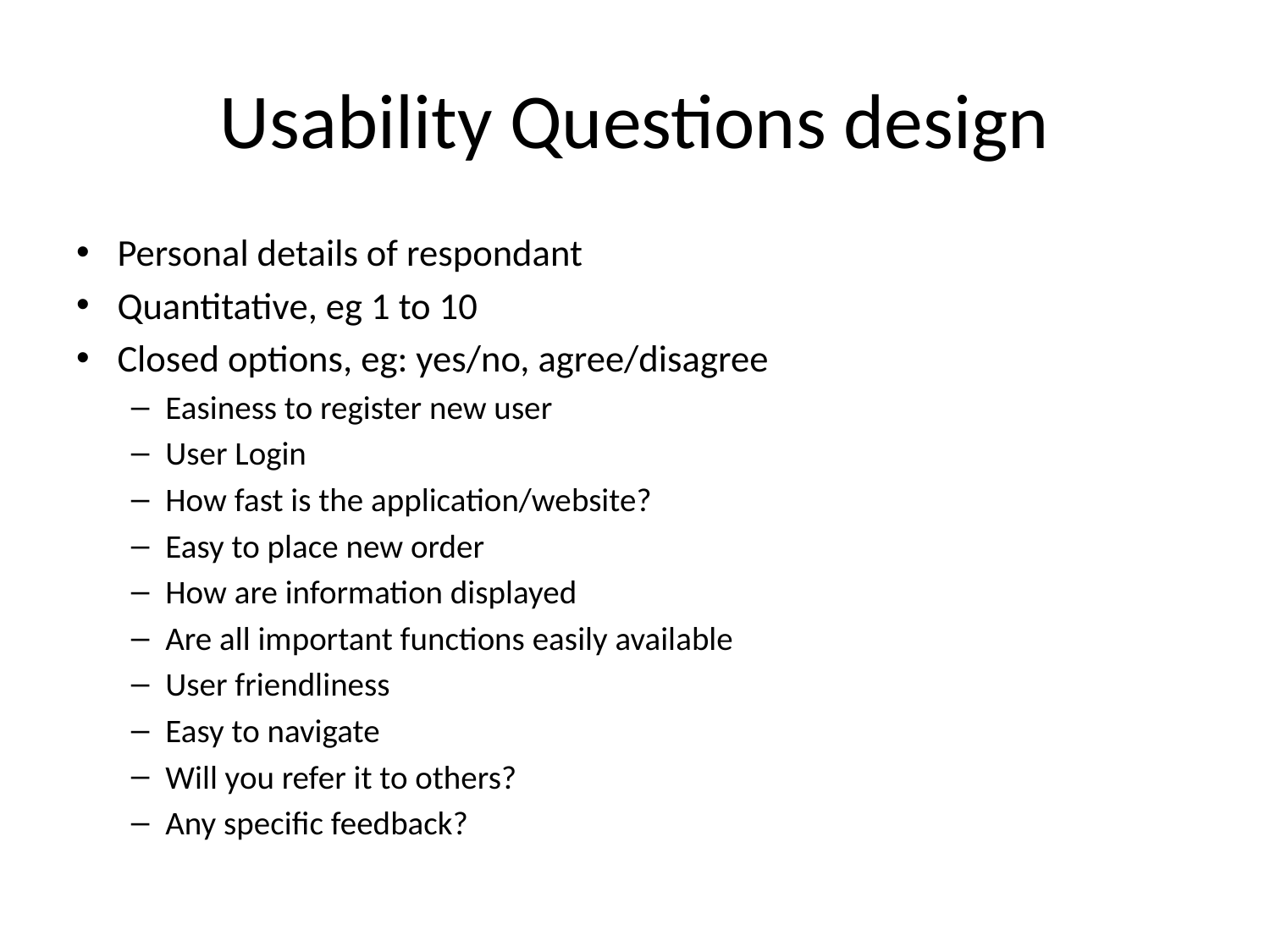

# Usability Questions design
Personal details of respondant
Quantitative, eg 1 to 10
Closed options, eg: yes/no, agree/disagree
Easiness to register new user
User Login
How fast is the application/website?
Easy to place new order
How are information displayed
Are all important functions easily available
User friendliness
Easy to navigate
Will you refer it to others?
Any specific feedback?